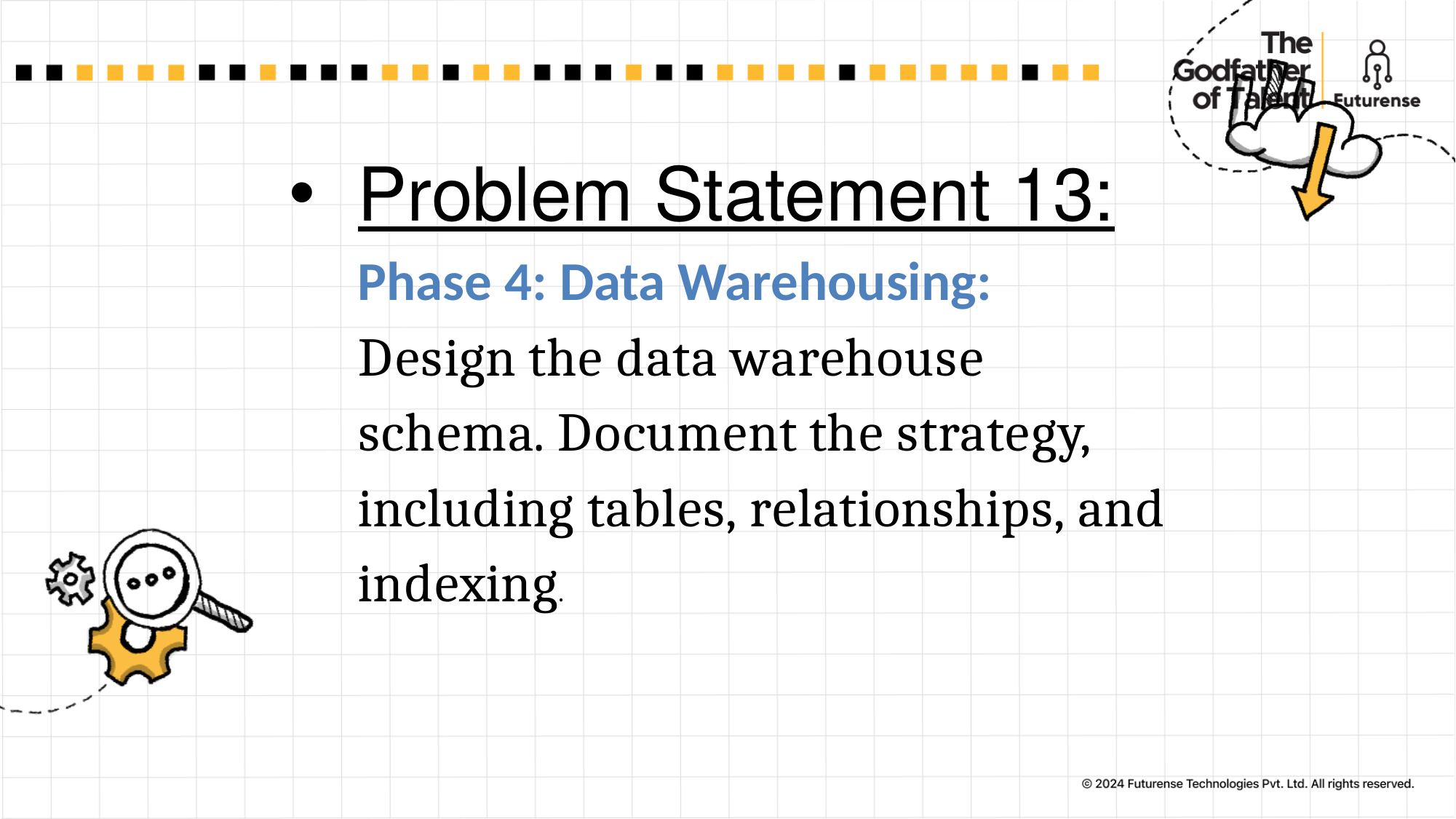

# Problem Statement 13: Phase 4: Data Warehousing: Design the data warehouse schema. Document the strategy, including tables, relationships, and indexing.